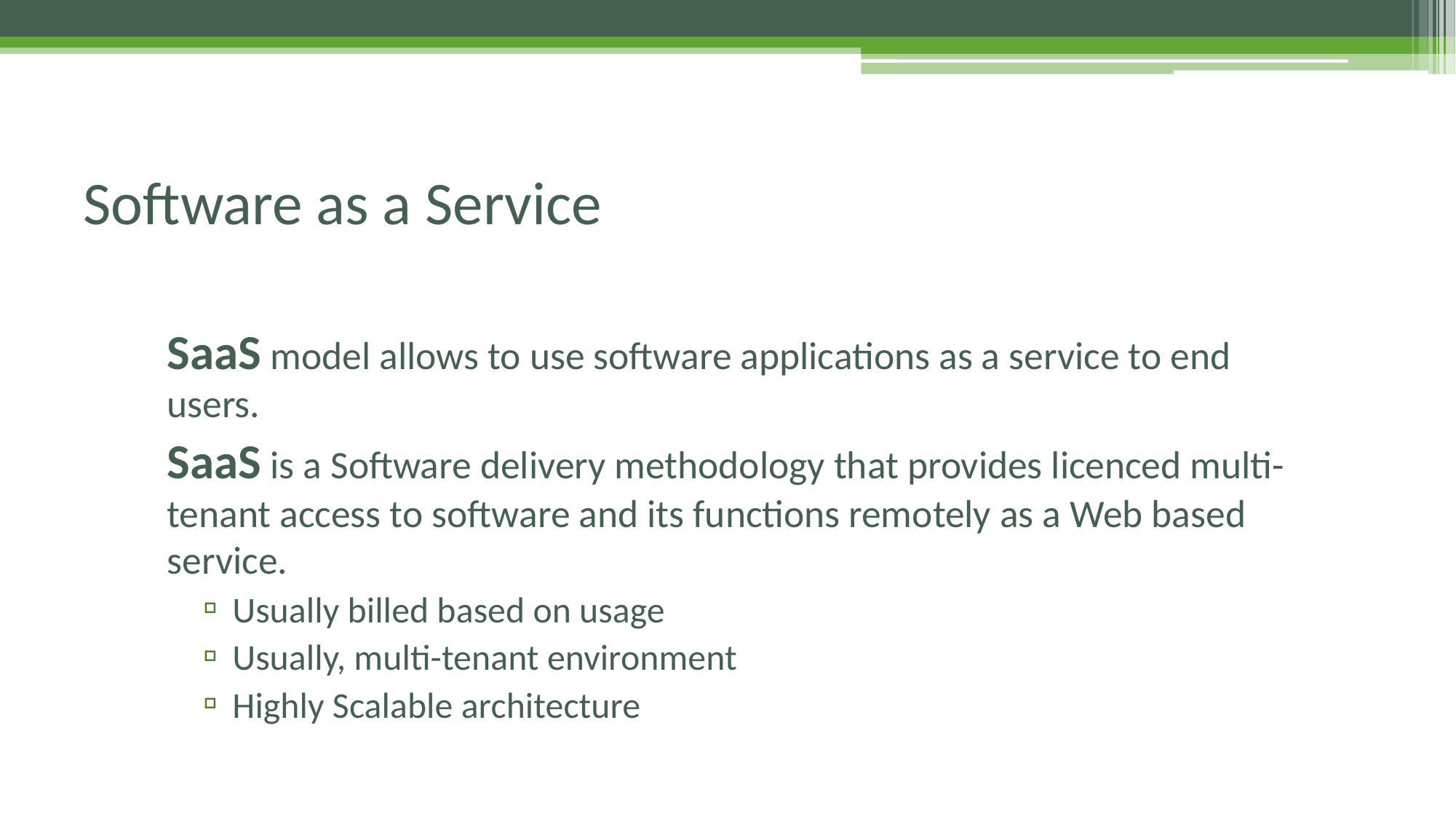

# Software as a Service

SaaS model allows to use software applications as a service to end users.
SaaS is a Software delivery methodology that provides licenced multi-tenant access to software and its functions remotely as a Web based service.
Usually billed based on usage
Usually, multi-tenant environment
Highly Scalable architecture